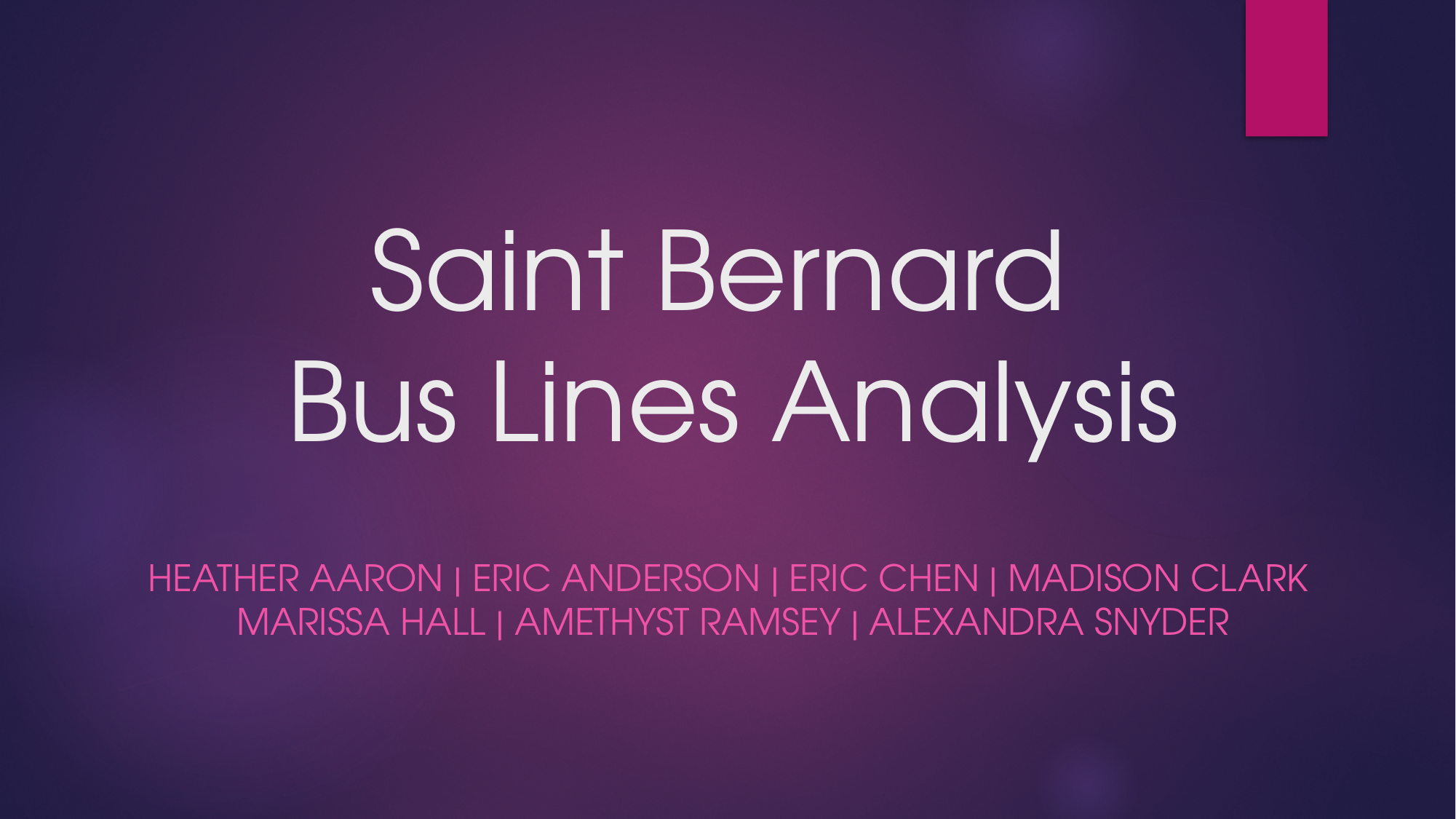

# Saint Bernard Bus Lines Analysis
Heather aaron | Eric Anderson | Eric chen | Madison clark  marissa hall | amethyst ramsey | Alexandra snyder